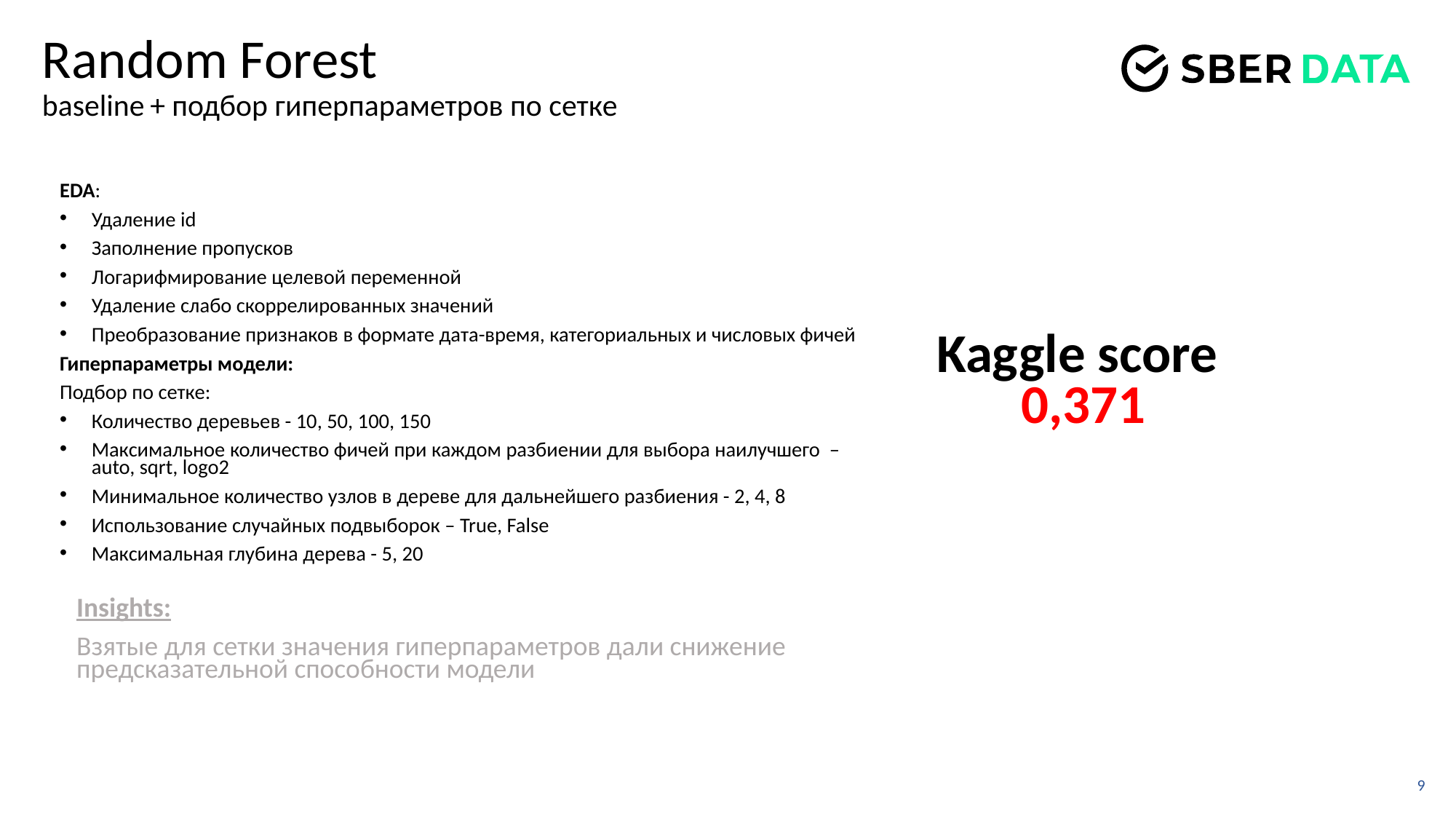

# Random Forest baseline + подбор гиперпараметров по сетке
EDA:
Удаление id
Заполнение пропусков
Логарифмирование целевой переменной
Удаление слабо скоррелированных значений
Преобразование признаков в формате дата-время, категориальных и числовых фичей
Гиперпараметры модели:
Подбор по сетке:
Количество деревьев - 10, 50, 100, 150
Максимальное количество фичей при каждом разбиении для выбора наилучшего  – auto, sqrt, logo2
Минимальное количество узлов в дереве для дальнейшего разбиения - 2, 4, 8
Использование случайных подвыборок – True, False
Максимальная глубина дерева - 5, 20
Kaggle score
0,371
Insights:
Взятые для сетки значения гиперпараметров дали снижение предсказательной способности модели